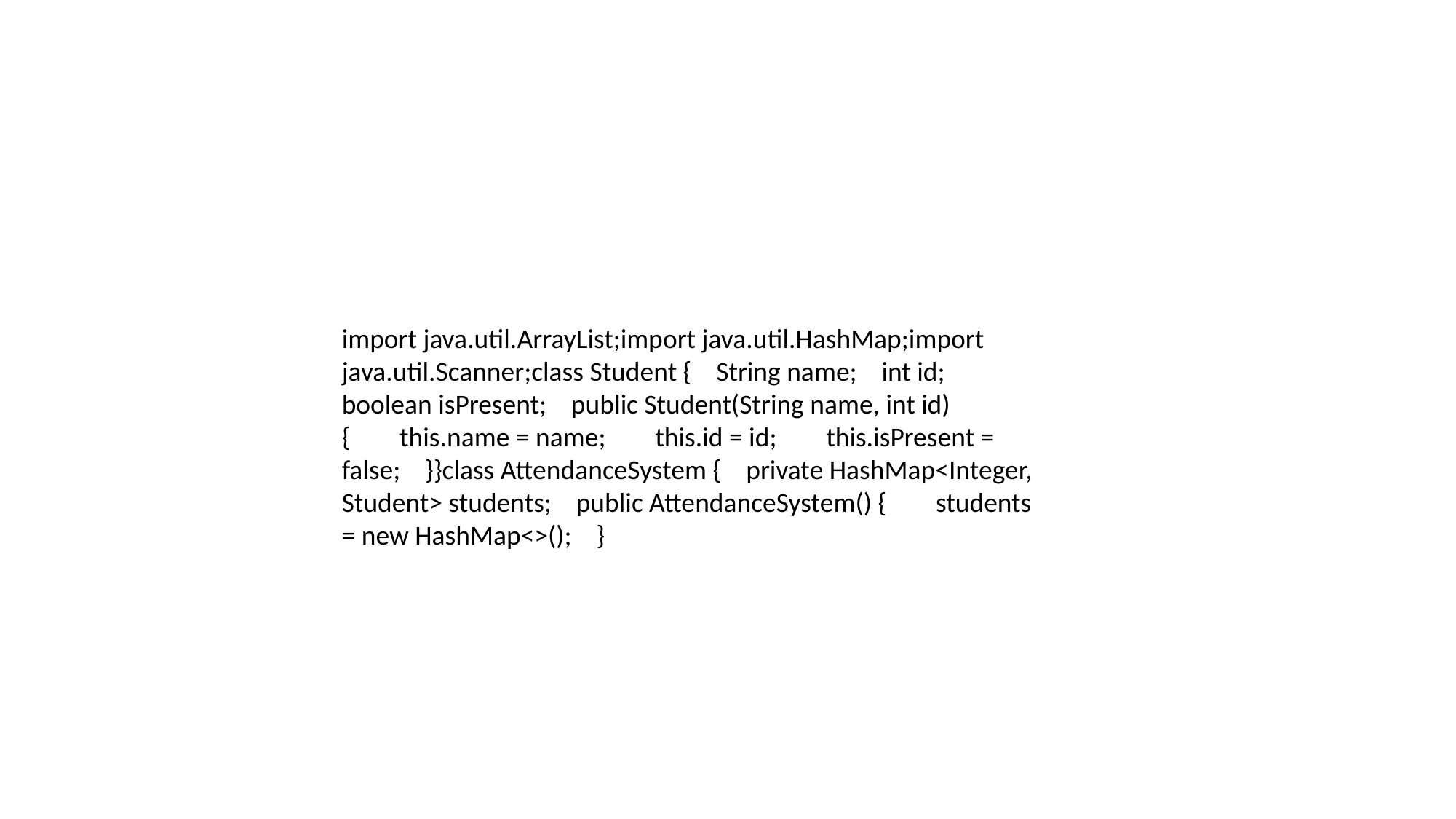

import java.util.ArrayList;import java.util.HashMap;import java.util.Scanner;class Student {    String name;    int id;    boolean isPresent;    public Student(String name, int id) {        this.name = name;        this.id = id;        this.isPresent = false;    }}class AttendanceSystem {    private HashMap<Integer, Student> students;    public AttendanceSystem() {        students = new HashMap<>();    }